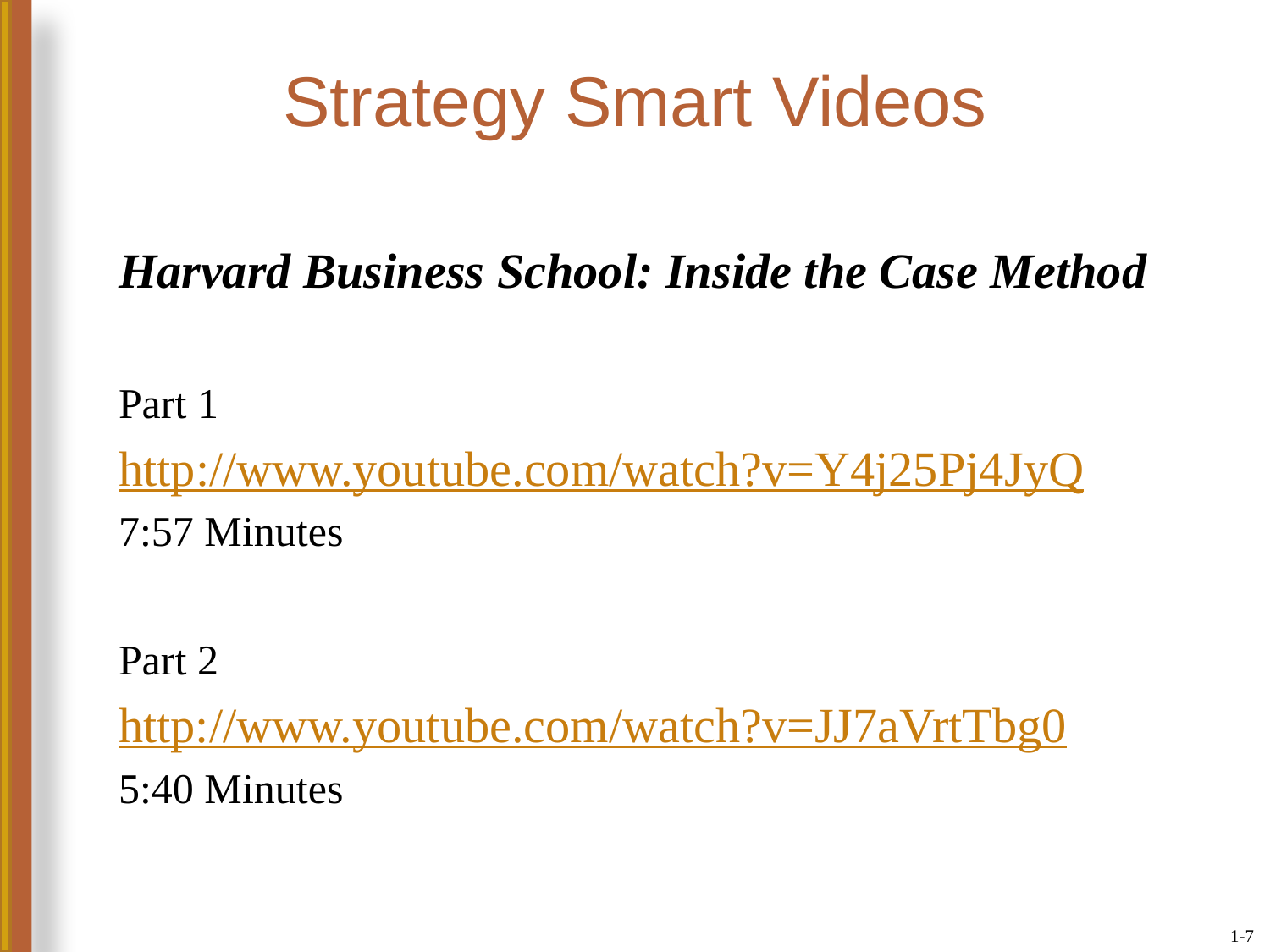

# Strategy Smart Videos
Harvard Business School: Inside the Case Method

Part 1
http://www.youtube.com/watch?v=Y4j25Pj4JyQ
7:57 Minutes

Part 2
http://www.youtube.com/watch?v=JJ7aVrtTbg0
5:40 Minutes